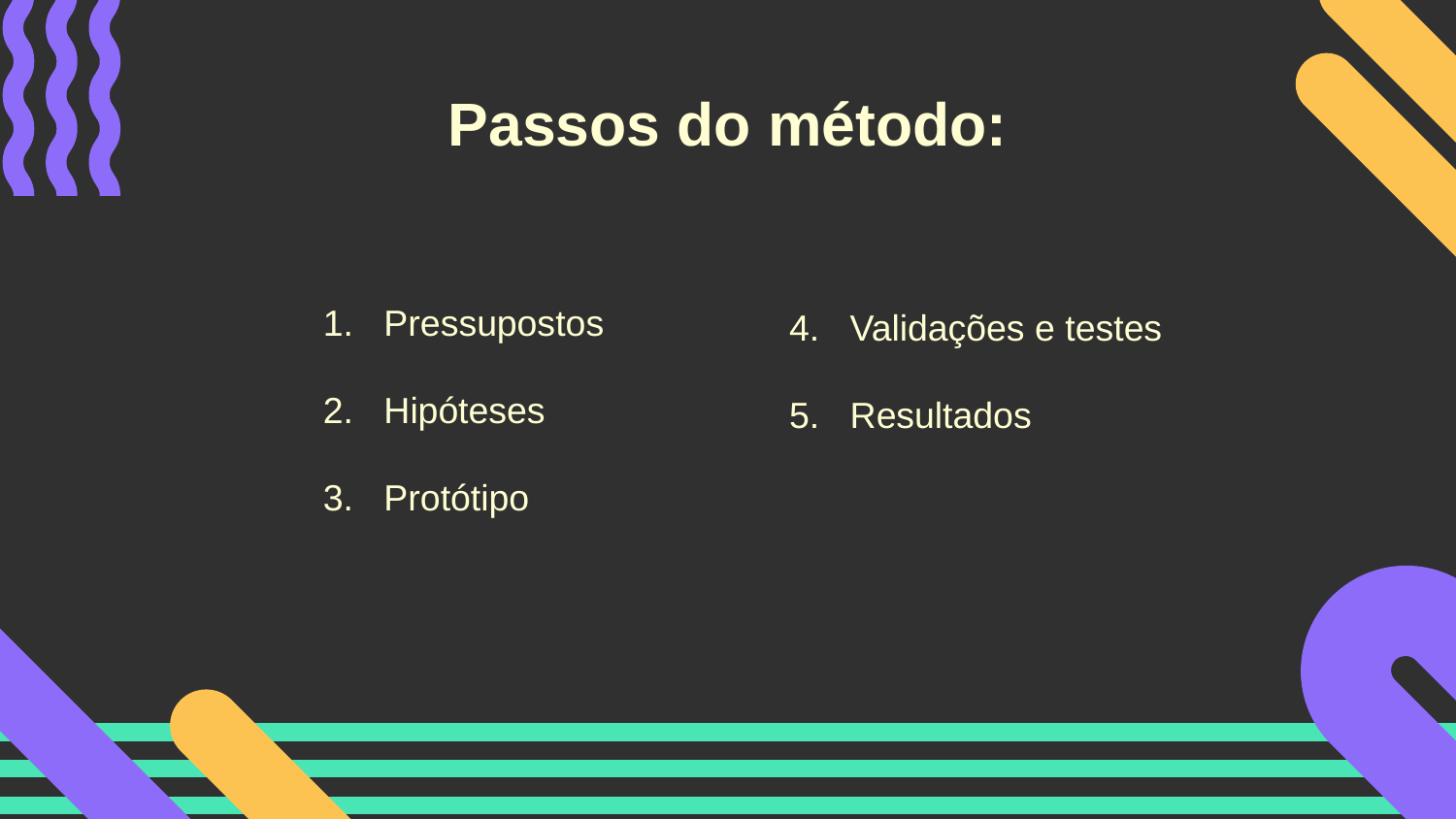

# Passos do método:

1.   Pressupostos

2.   Hipóteses

3.   Protótipo

4.   Validações e testes

5.   Resultados